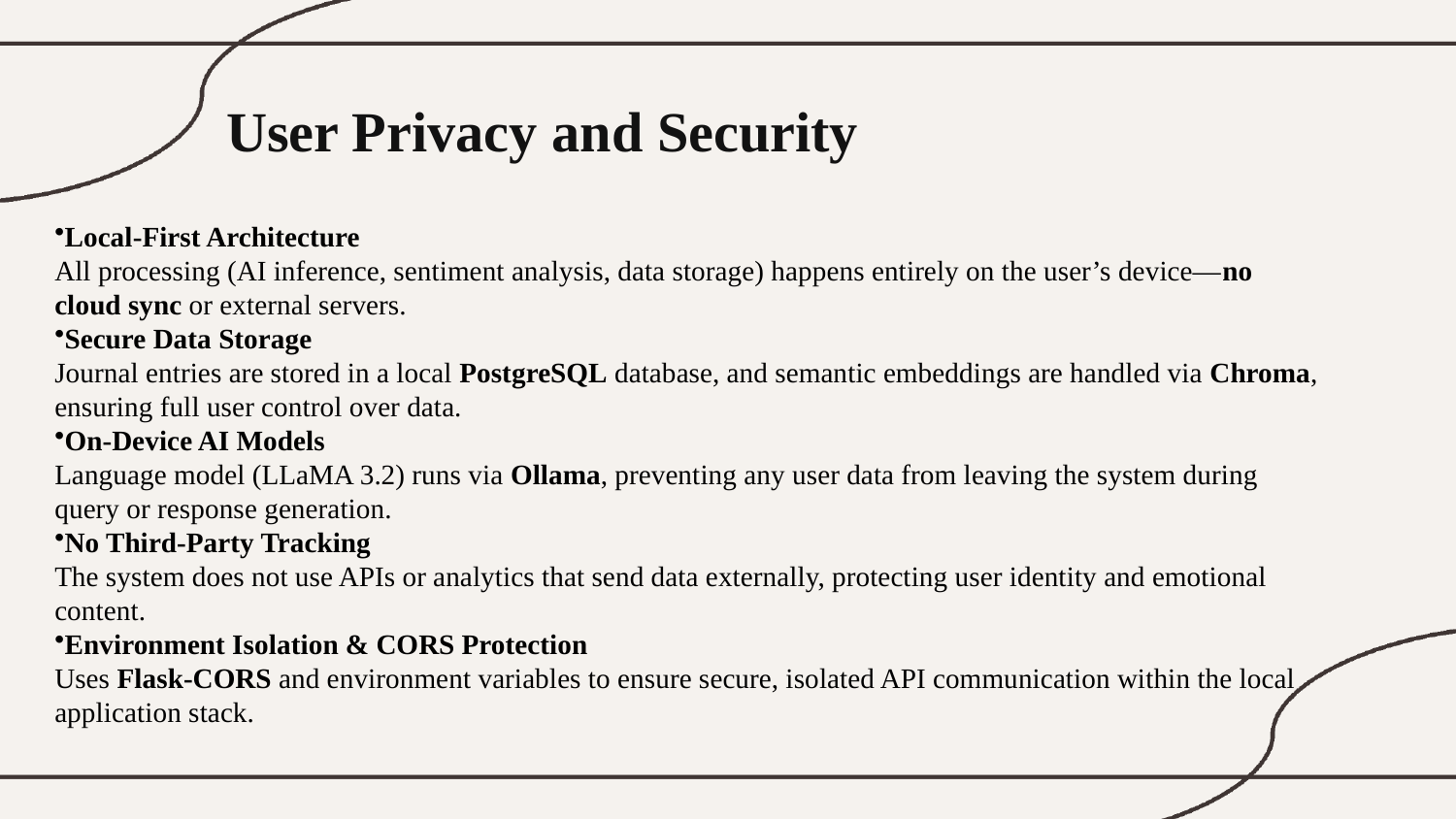

User Privacy and Security
Local-First Architecture
All processing (AI inference, sentiment analysis, data storage) happens entirely on the user’s device—no cloud sync or external servers.
Secure Data Storage
Journal entries are stored in a local PostgreSQL database, and semantic embeddings are handled via Chroma, ensuring full user control over data.
On-Device AI Models
Language model (LLaMA 3.2) runs via Ollama, preventing any user data from leaving the system during query or response generation.
No Third-Party Tracking
The system does not use APIs or analytics that send data externally, protecting user identity and emotional content.
Environment Isolation & CORS Protection
Uses Flask-CORS and environment variables to ensure secure, isolated API communication within the local application stack.